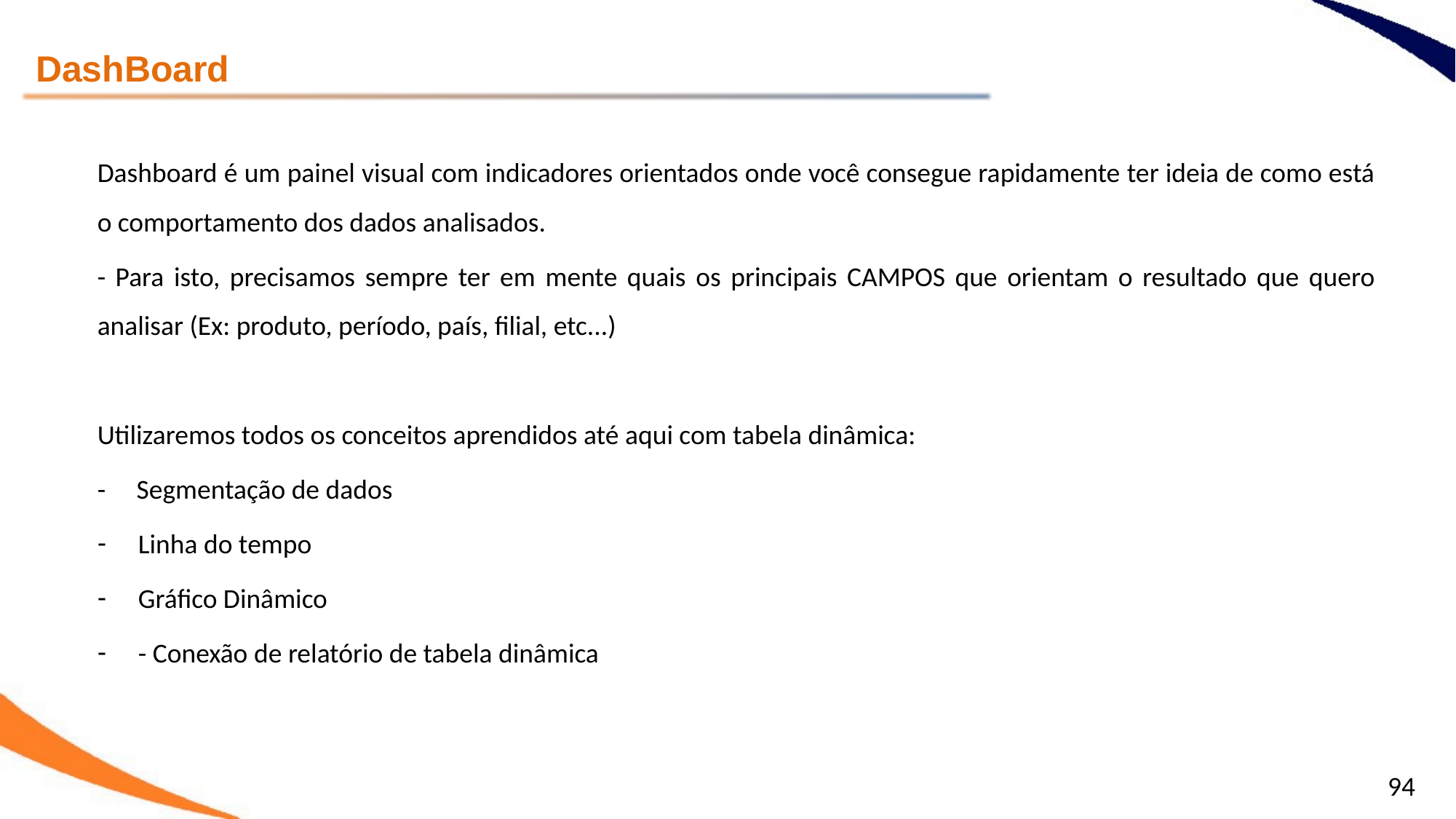

DashBoard
Dashboard é um painel visual com indicadores orientados onde você consegue rapidamente ter ideia de como está o comportamento dos dados analisados.
- Para isto, precisamos sempre ter em mente quais os principais CAMPOS que orientam o resultado que quero analisar (Ex: produto, período, país, filial, etc...)

Utilizaremos todos os conceitos aprendidos até aqui com tabela dinâmica:
-     Segmentação de dados
Linha do tempo
Gráfico Dinâmico
- Conexão de relatório de tabela dinâmica